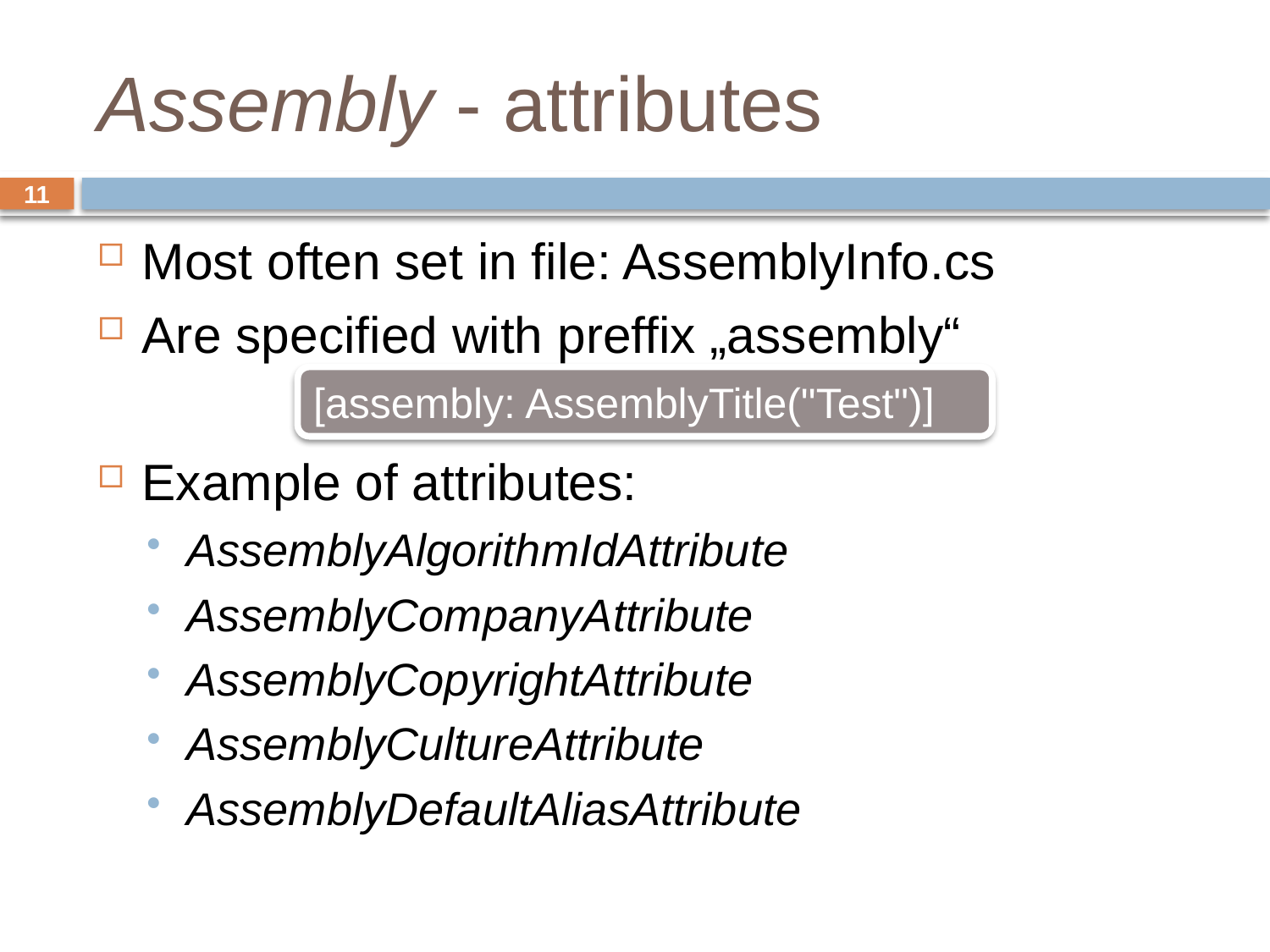

# Assembly - attributes
11
Most often set in file: AssemblyInfo.cs
Are specified with preffix „assembly“

Example of attributes:
AssemblyAlgorithmIdAttribute
AssemblyCompanyAttribute
AssemblyCopyrightAttribute
AssemblyCultureAttribute
AssemblyDefaultAliasAttribute

[assembly: AssemblyTitle("Test")]